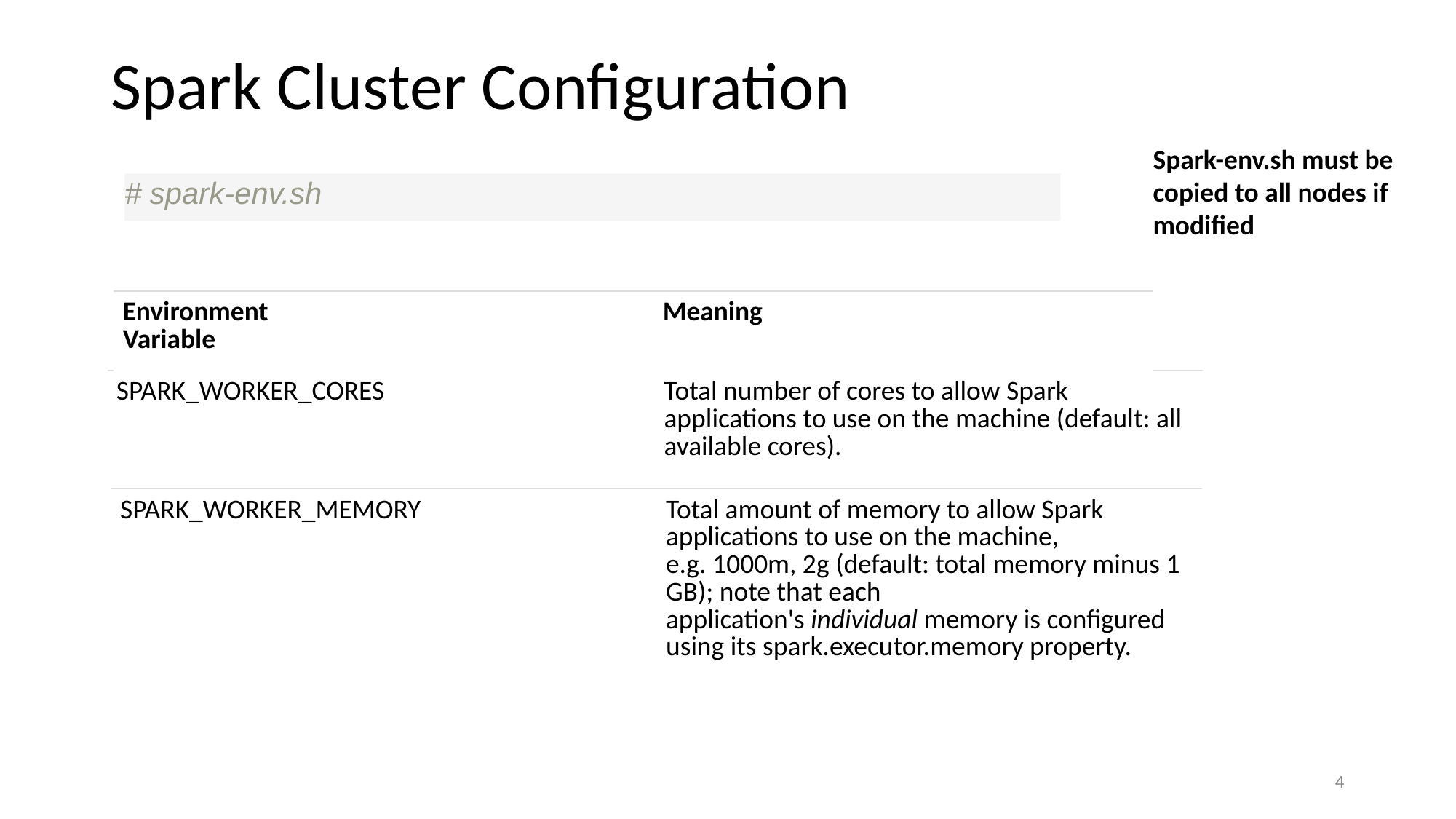

# Spark Cluster Configuration
Spark-env.sh must be copied to all nodes if modified
# spark-env.sh
| Environment Variable | Meaning |
| --- | --- |
| SPARK\_WORKER\_CORES | Total number of cores to allow Spark applications to use on the machine (default: all available cores). |
| --- | --- |
| SPARK\_WORKER\_MEMORY | Total amount of memory to allow Spark applications to use on the machine, e.g. 1000m, 2g (default: total memory minus 1 GB); note that each application's individual memory is configured using its spark.executor.memory property. |
| --- | --- |
4